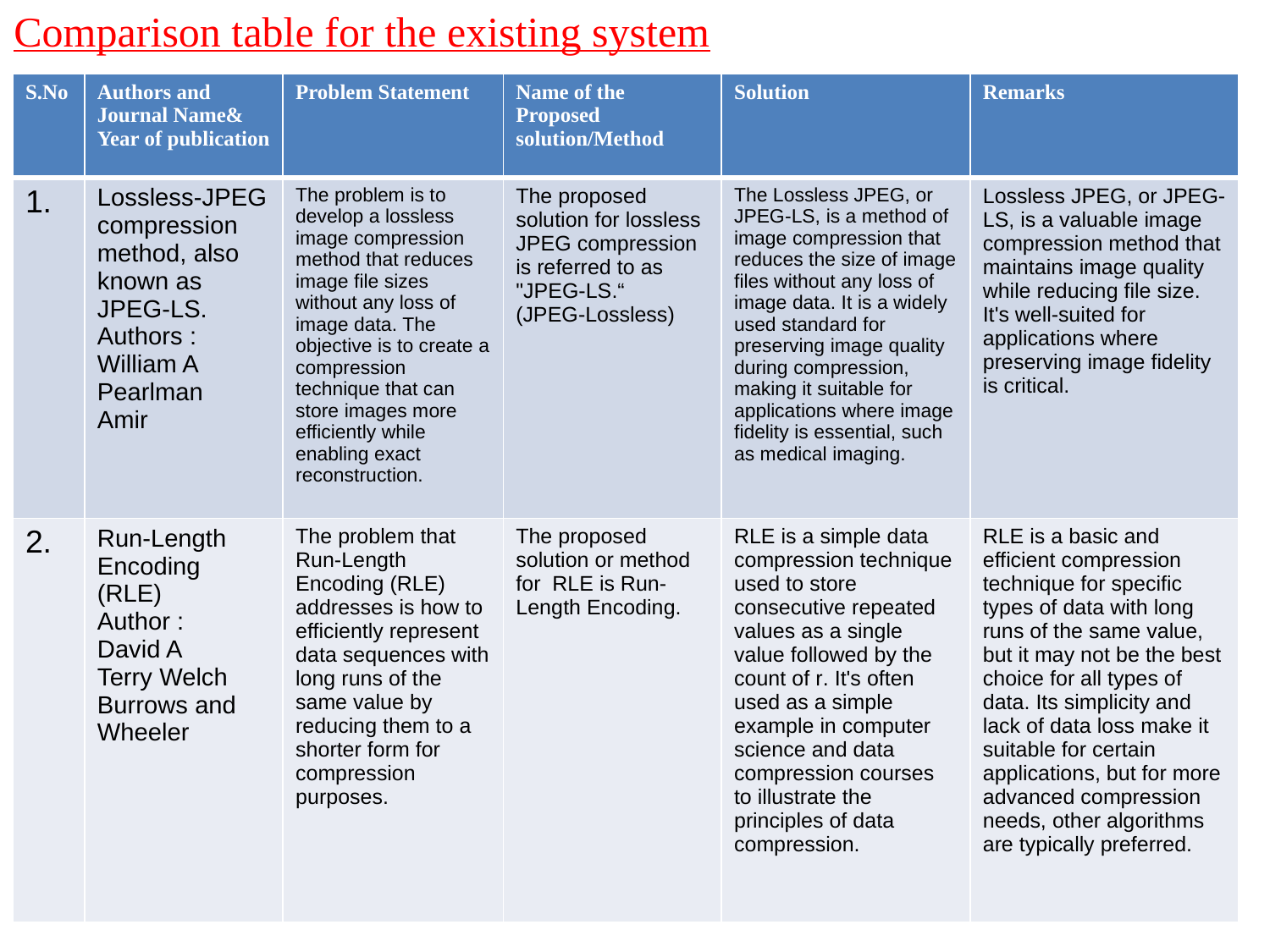

Comparison table for the existing system
| S.No | Authors and Journal Name& Year of publication | Problem Statement | Name of the Proposed solution/Method | Solution | Remarks |
| --- | --- | --- | --- | --- | --- |
| 1. | Lossless-JPEG compression method, also known as JPEG-LS. Authors : William A Pearlman Amir | The problem is to develop a lossless image compression method that reduces image file sizes without any loss of image data. The objective is to create a compression technique that can store images more efficiently while enabling exact reconstruction. | The proposed solution for lossless JPEG compression is referred to as "JPEG-LS.“ (JPEG-Lossless) | The Lossless JPEG, or JPEG-LS, is a method of image compression that reduces the size of image files without any loss of image data. It is a widely used standard for preserving image quality during compression, making it suitable for applications where image fidelity is essential, such as medical imaging. | Lossless JPEG, or JPEG-LS, is a valuable image compression method that maintains image quality while reducing file size. It's well-suited for applications where preserving image fidelity is critical. |
| 2. | Run-Length Encoding (RLE) Author : David A Terry Welch Burrows and Wheeler | The problem that Run-Length Encoding (RLE) addresses is how to efficiently represent data sequences with long runs of the same value by reducing them to a shorter form for compression purposes. | The proposed solution or method for RLE is Run-Length Encoding. | RLE is a simple data compression technique used to store consecutive repeated values as a single value followed by the count of r. It's often used as a simple example in computer science and data compression courses to illustrate the principles of data compression. | RLE is a basic and efficient compression technique for specific types of data with long runs of the same value, but it may not be the best choice for all types of data. Its simplicity and lack of data loss make it suitable for certain applications, but for more advanced compression needs, other algorithms are typically preferred. |